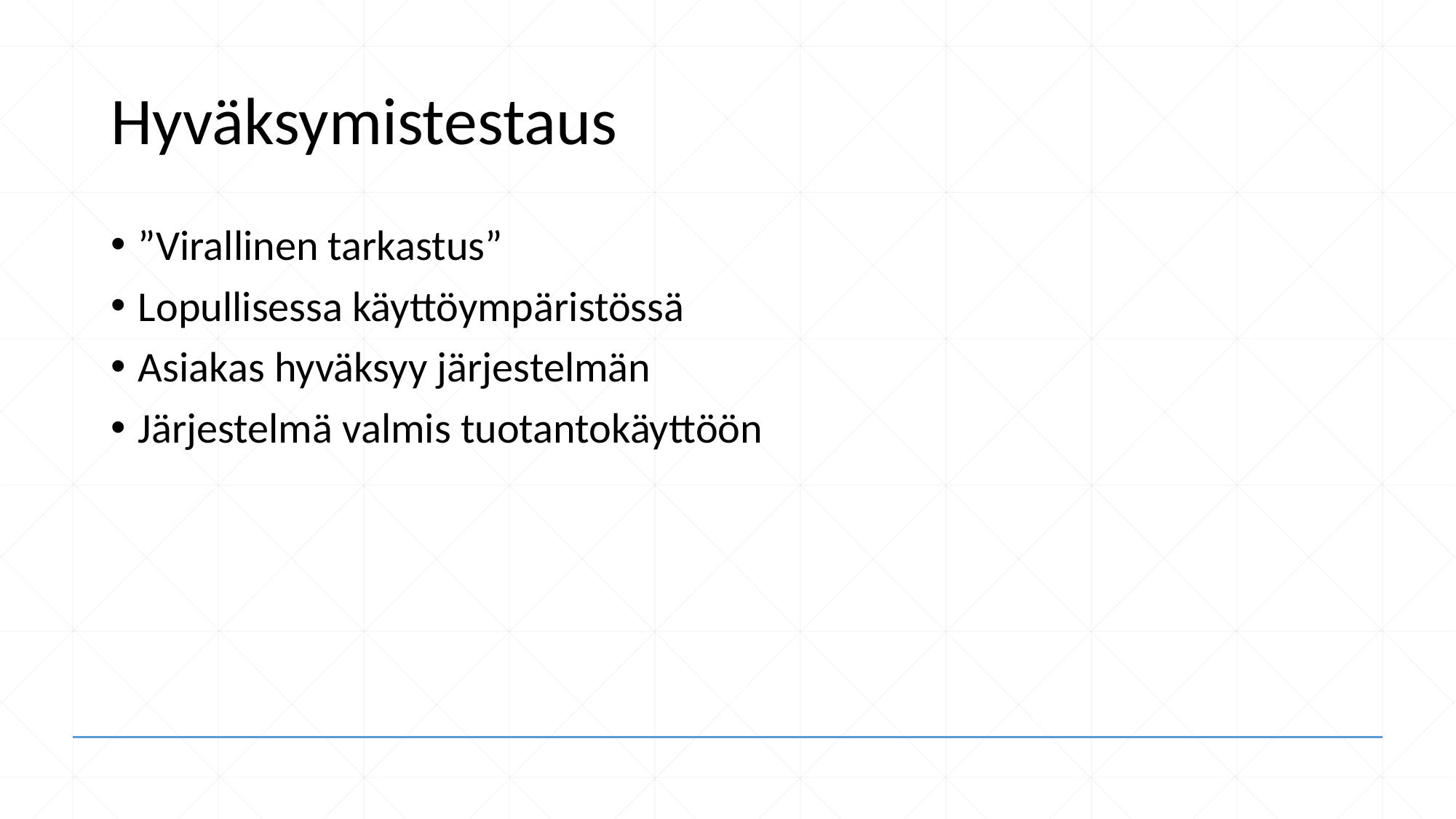

# Hyväksymistestaus
”Virallinen tarkastus”
Lopullisessa käyttöympäristössä
Asiakas hyväksyy järjestelmän
Järjestelmä valmis tuotantokäyttöön